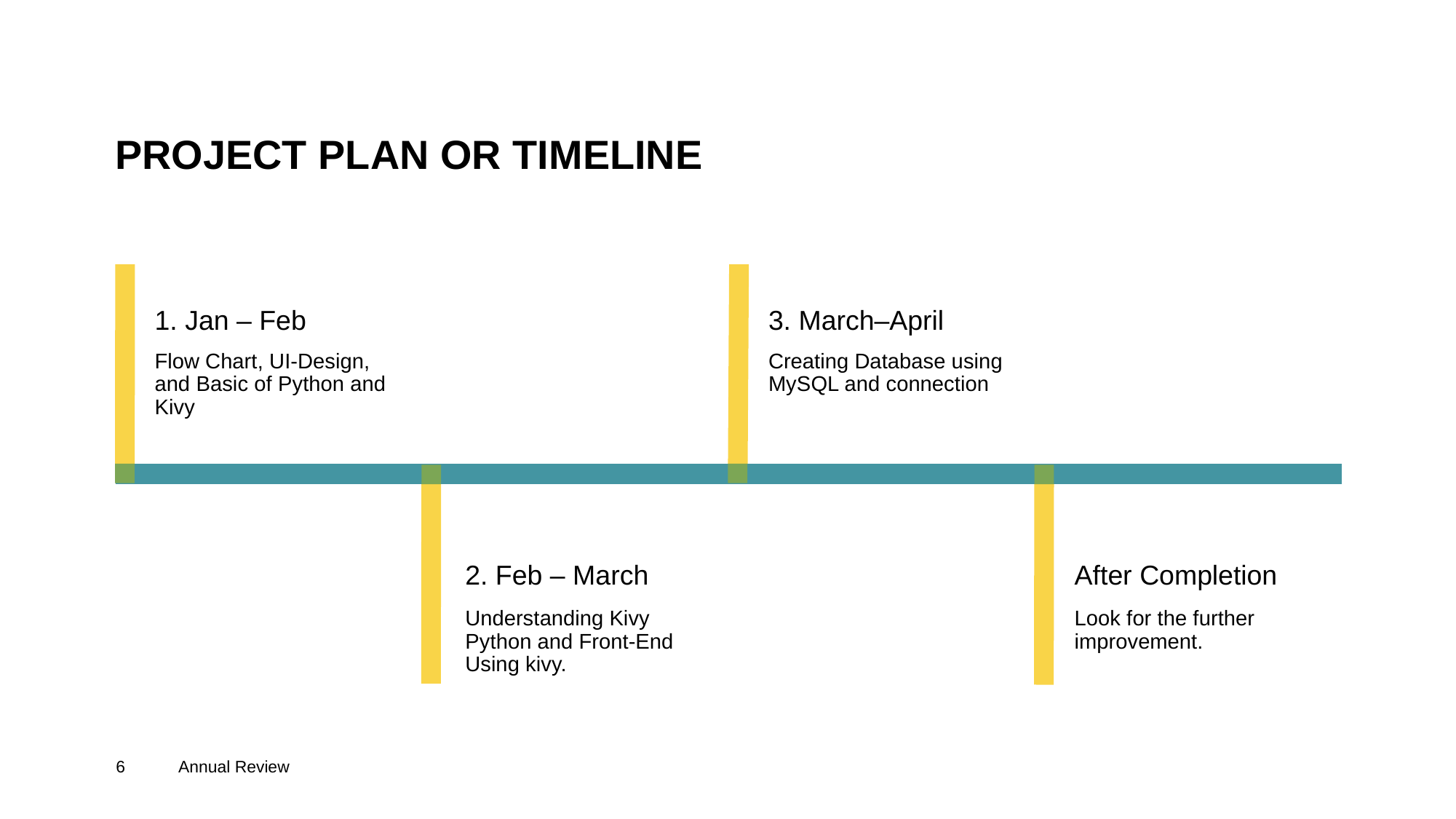

# PROJECT PLAN OR TIMELINE
1. Jan – Feb
3. March–April
Flow Chart, UI-Design, and Basic of Python and Kivy
Creating Database using MySQL and connection
2. Feb – March
After Completion
Understanding Kivy Python and Front-End Using kivy.
Look for the further improvement.
6
Annual Review